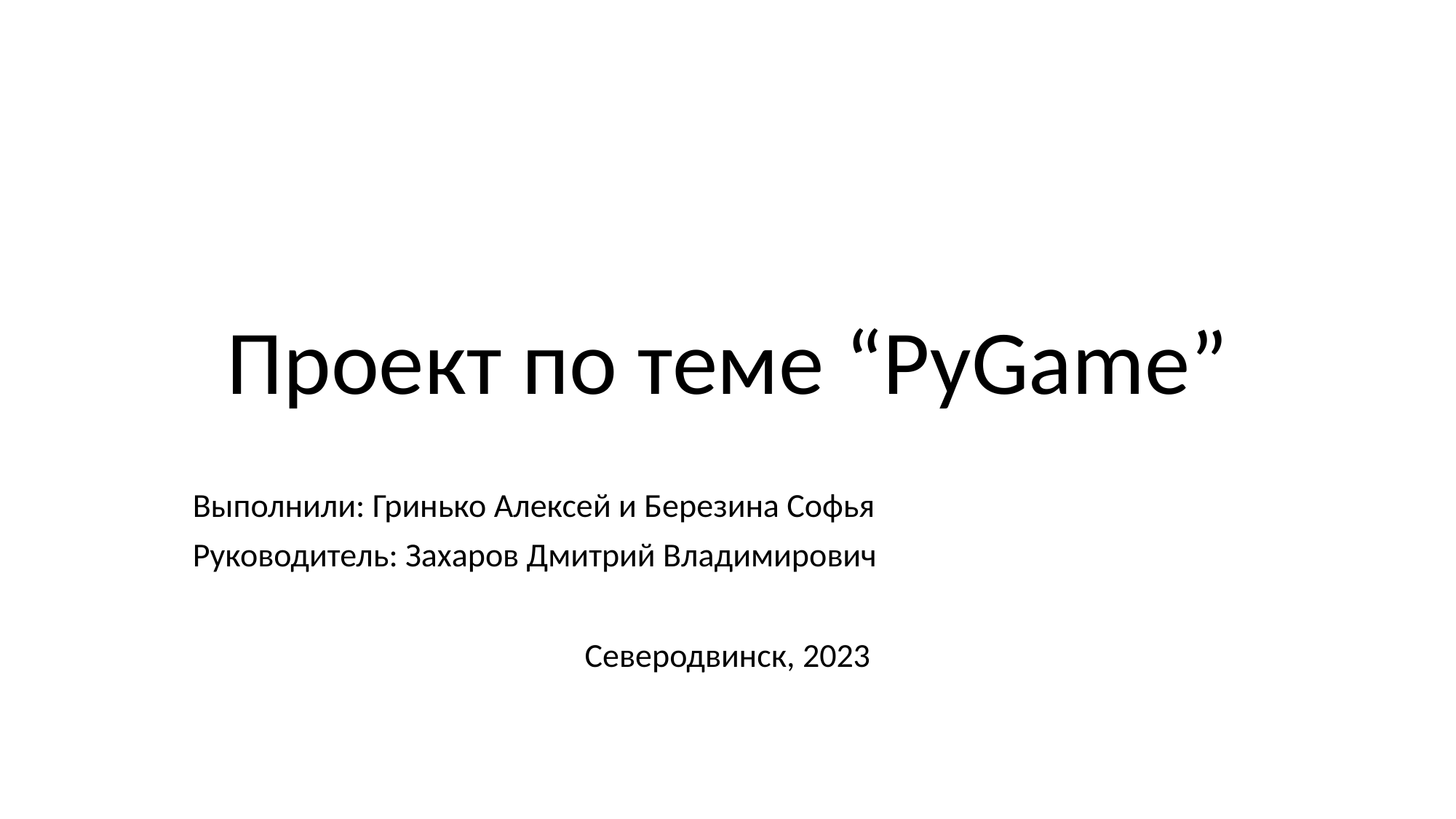

# Проект по теме “PyGame”
Выполнили: Гринько Алексей и Березина Софья
Руководитель: Захаров Дмитрий Владимирович

Северодвинск, 2023